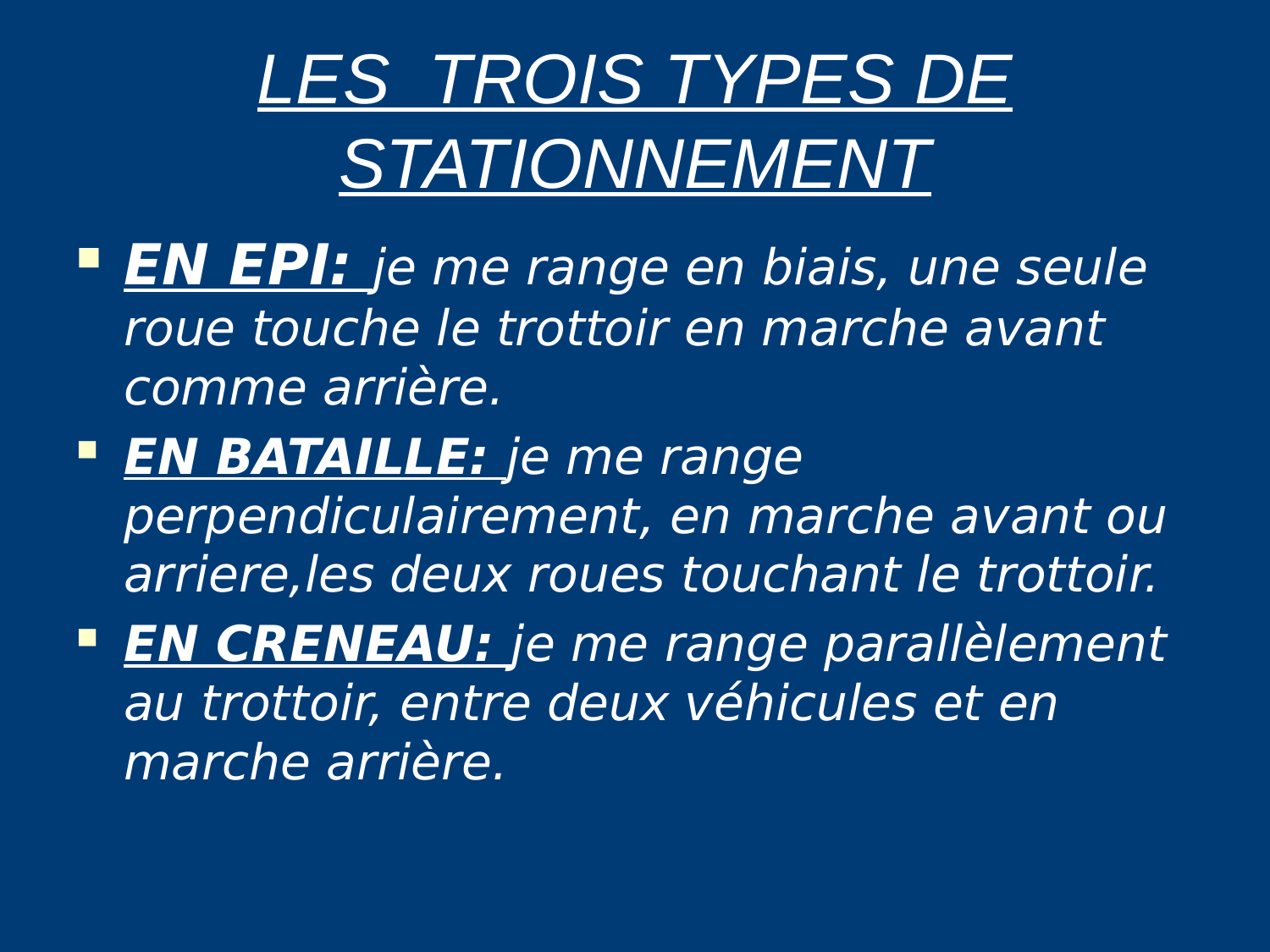

# LES  TROIS TYPES DE STATIONNEMENT
EN EPI: je me range en biais, une seule roue touche le trottoir en marche avant comme arrière.
EN BATAILLE: je me range perpendiculairement, en marche avant ou arriere,les deux roues touchant le trottoir.
EN CRENEAU: je me range parallèlement au trottoir, entre deux véhicules et en marche arrière.